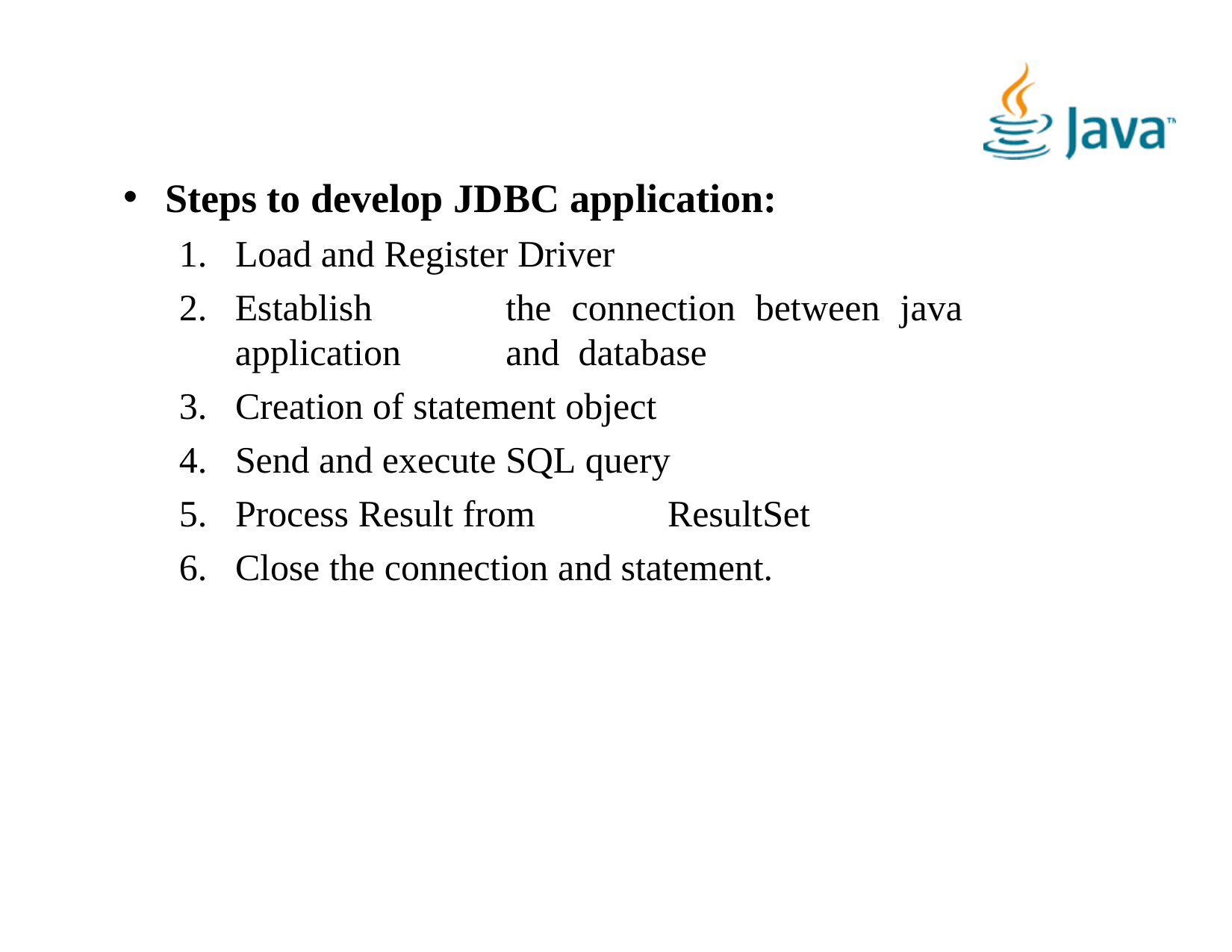

Steps to develop JDBC application:
Load and Register Driver
Establish	the	connection	between	java	application	and  database
Creation of statement object
Send and execute SQL query
Process Result from	ResultSet
Close the connection and statement.